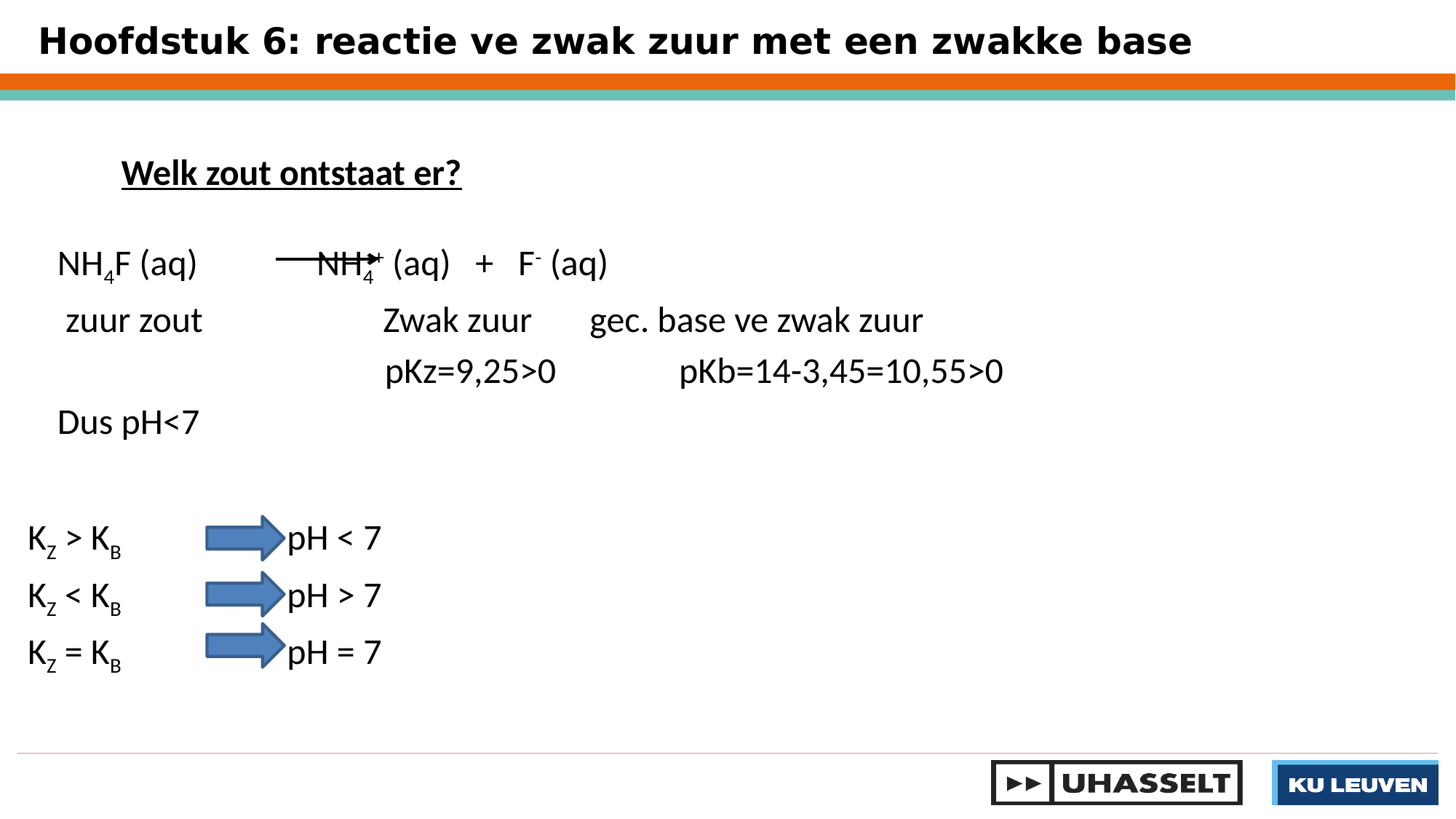

Hoofdstuk 6: reactie ve zwak zuur met een zwakke base
Welk zout ontstaat er?
NH4F (aq)		NH4+ (aq)   +   F- (aq)
 zuur zout                      Zwak zuur       gec. base ve zwak zuur
                                        pKz=9,25>0               pKb=14-3,45=10,55>0
Dus pH<7

KZ > KB		pH < 7
KZ < KB		pH > 7
KZ = KB		pH = 7